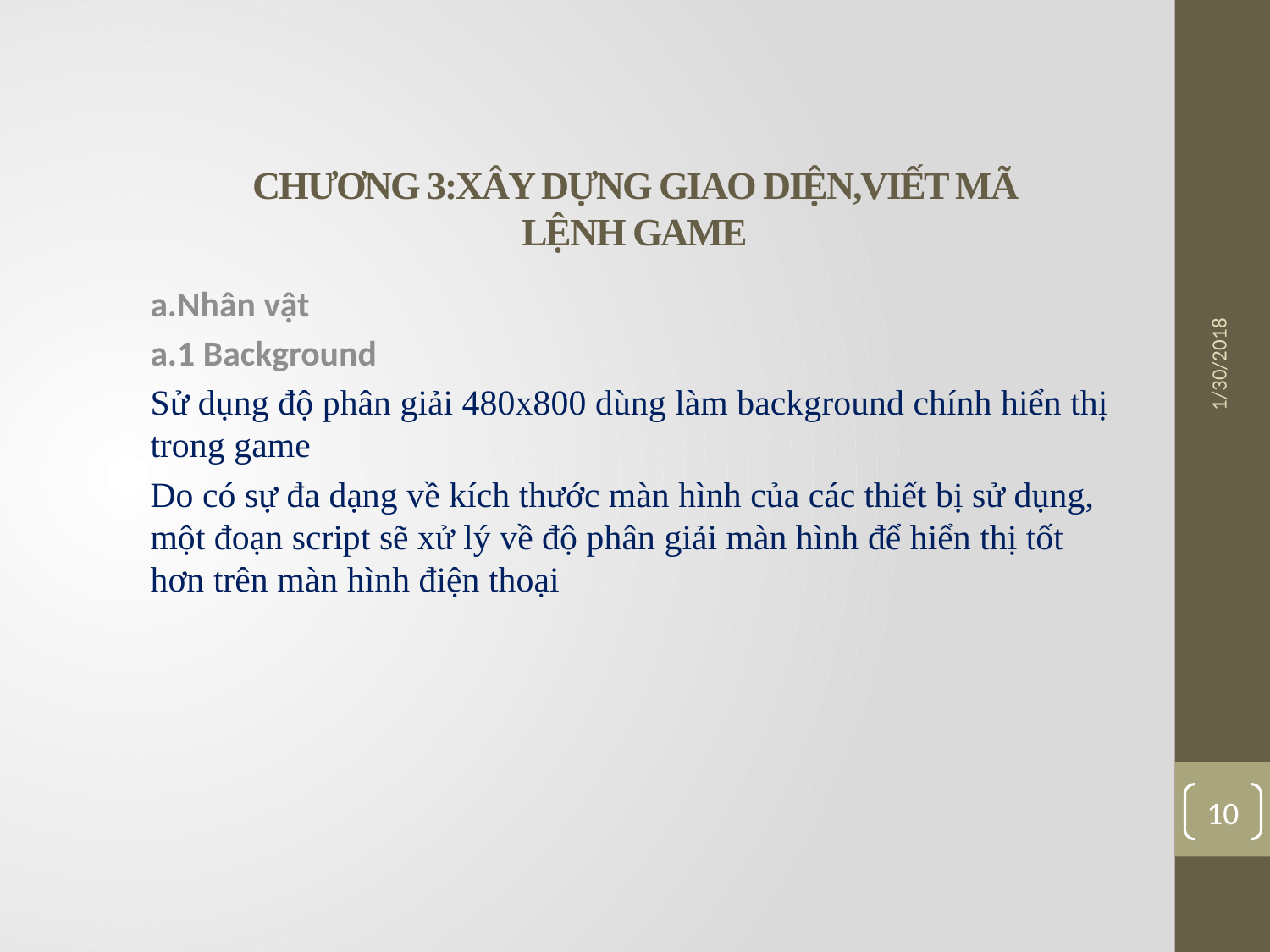

# CHƯƠNG 3:XÂY DỰNG GIAO DIỆN,VIẾT MÃ LỆNH GAME
1/30/2018
a.Nhân vật
a.1 Background
Sử dụng độ phân giải 480x800 dùng làm background chính hiển thị trong game
Do có sự đa dạng về kích thước màn hình của các thiết bị sử dụng, một đoạn script sẽ xử lý về độ phân giải màn hình để hiển thị tốt hơn trên màn hình điện thoại

10